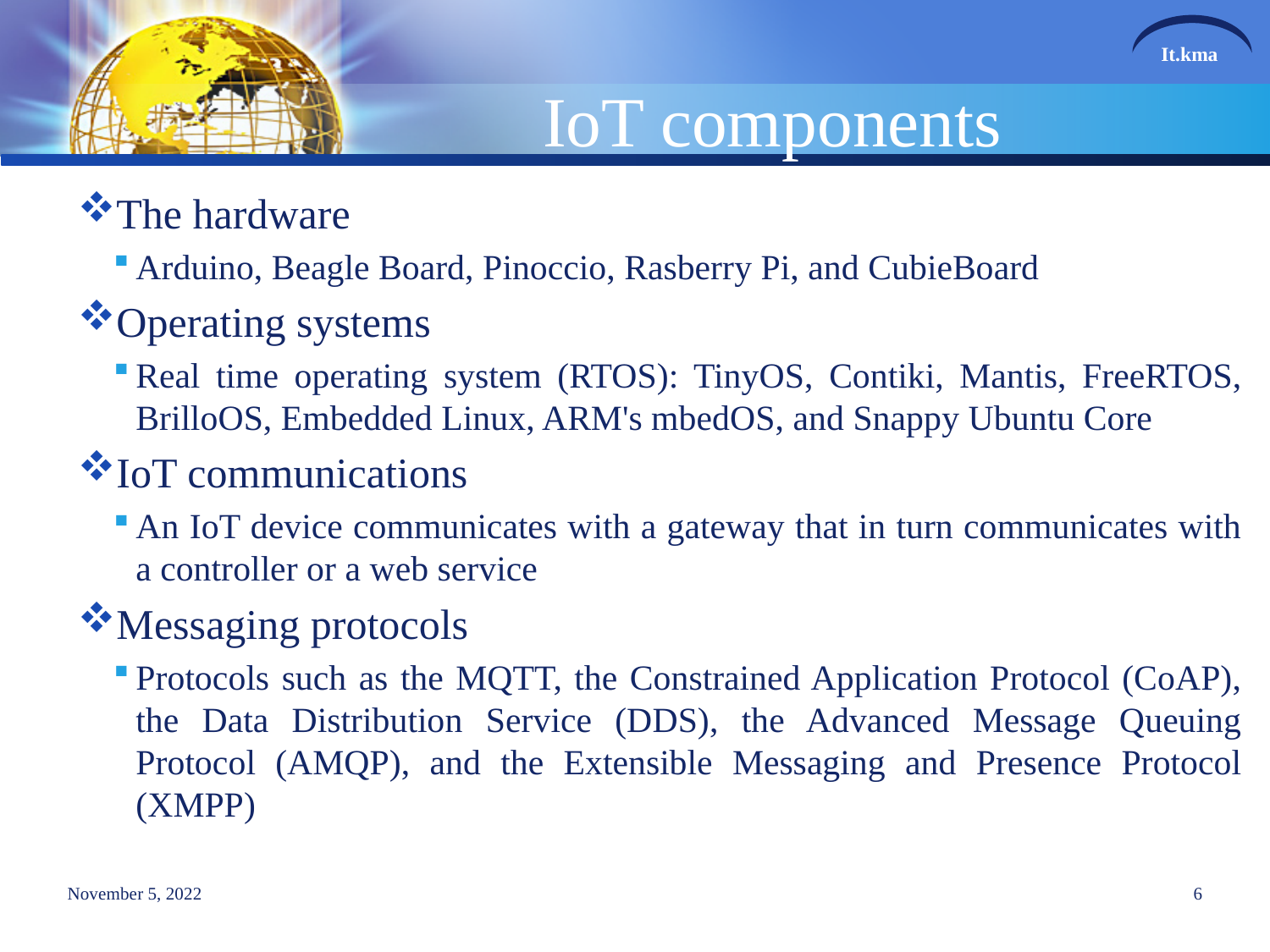

# IoT components
The hardware
Arduino, Beagle Board, Pinoccio, Rasberry Pi, and CubieBoard
Operating systems
Real time operating system (RTOS): TinyOS, Contiki, Mantis, FreeRTOS, BrilloOS, Embedded Linux, ARM's mbedOS, and Snappy Ubuntu Core
IoT communications
An IoT device communicates with a gateway that in turn communicates with a controller or a web service
Messaging protocols
Protocols such as the MQTT, the Constrained Application Protocol (CoAP), the Data Distribution Service (DDS), the Advanced Message Queuing Protocol (AMQP), and the Extensible Messaging and Presence Protocol (XMPP)